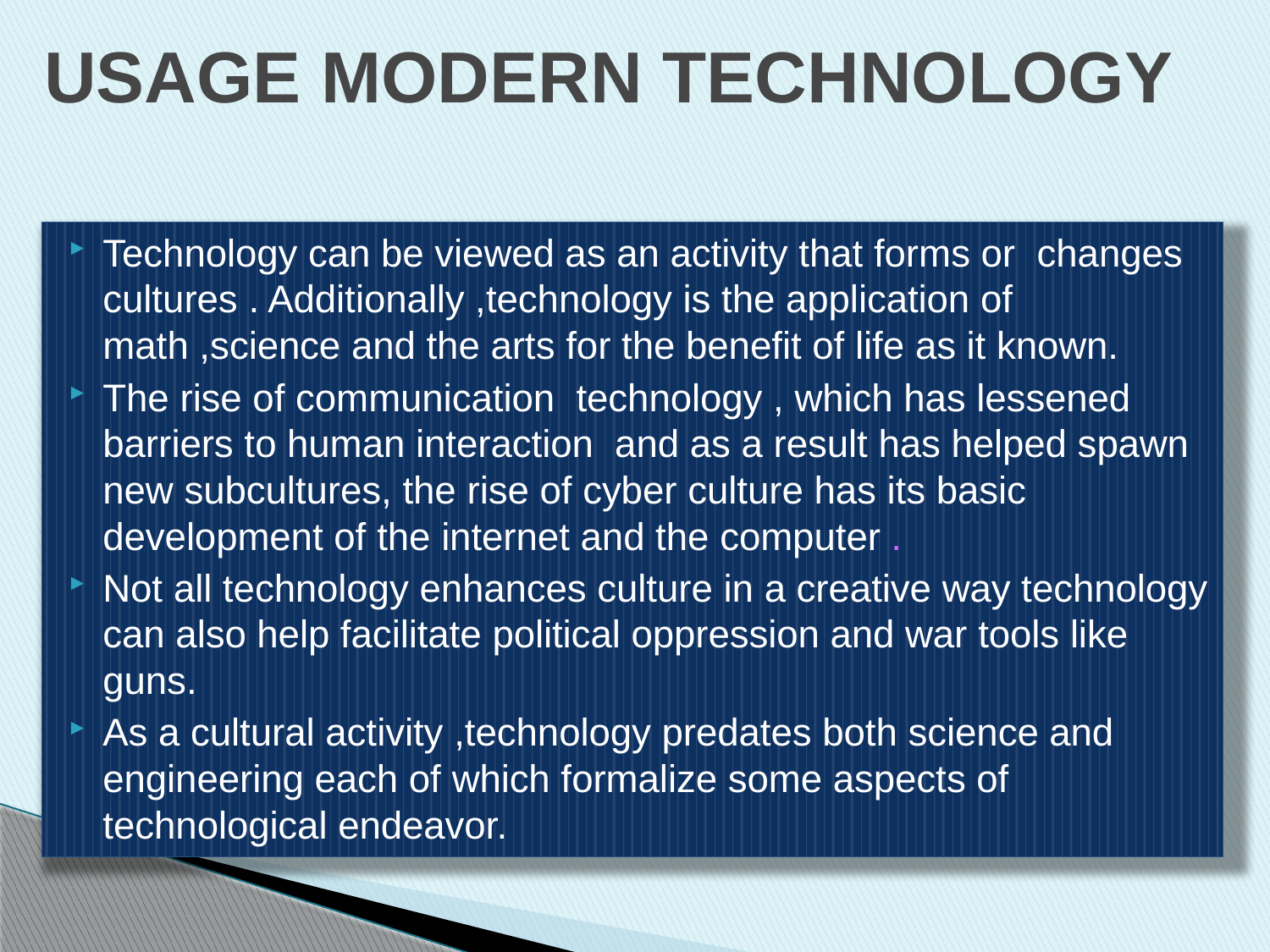

# USAGE MODERN TECHNOLOGY
Technology can be viewed as an activity that forms or  changes  cultures . Additionally ,technology is the application of math ,science and the arts for the benefit of life as it known.
The rise of communication  technology , which has lessened barriers to human interaction  and as a result has helped spawn  new subcultures, the rise of cyber culture has its basic development of the internet and the computer .
Not all technology enhances culture in a creative way technology can also help facilitate political oppression and war tools like guns.
As a cultural activity ,technology predates both science and engineering each of which formalize some aspects of technological endeavor.